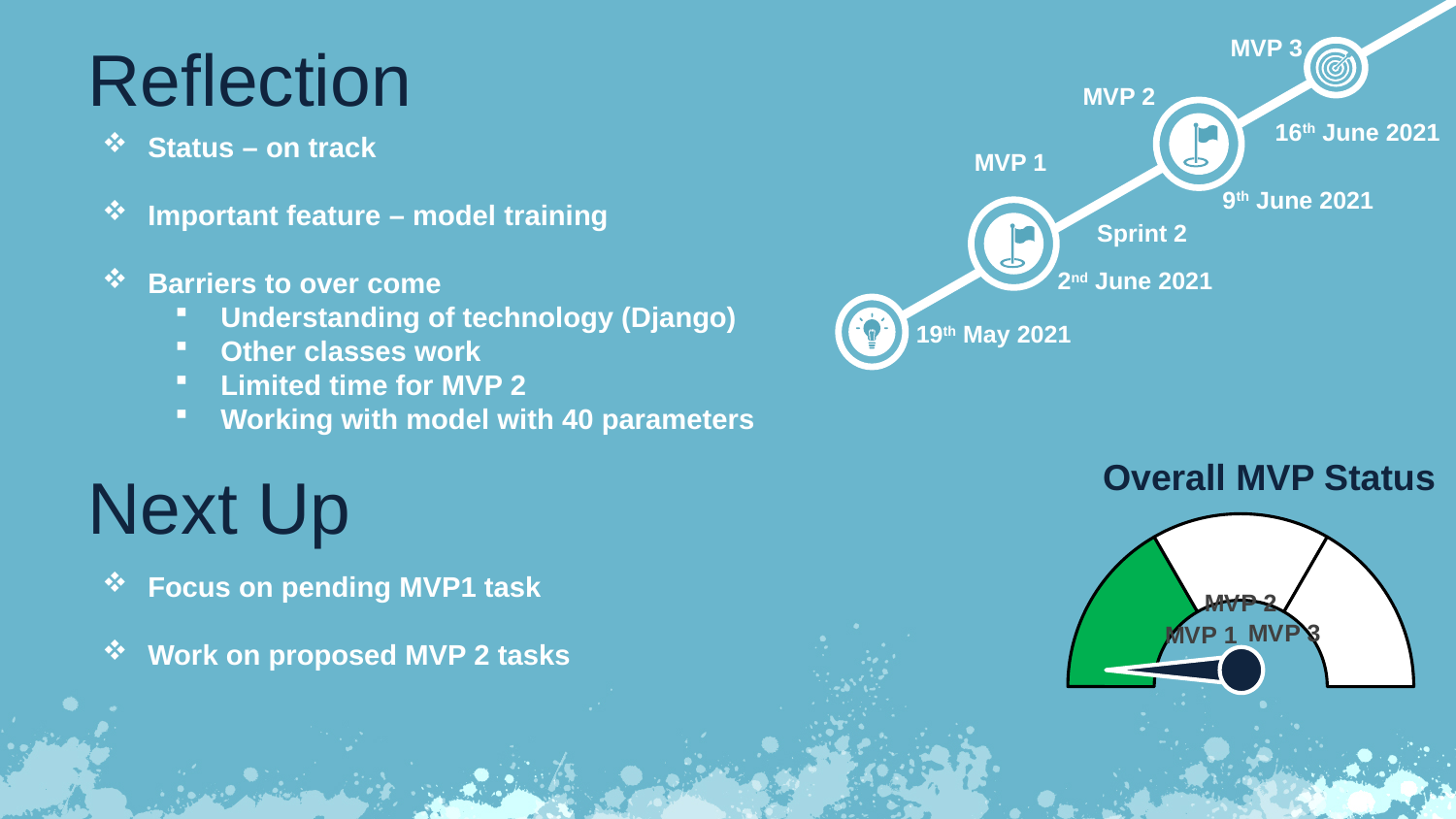

MVP 3
Reflection

MVP 2

16th June 2021
Status – on track

Important feature – model training

Barriers to over come
Understanding of technology (Django)
Other classes work
Limited time for MVP 2
Working with model with 40 parameters

MVP 1
9th June 2021

Sprint 2
2nd June 2021

19th May 2021

### Chart

| Category | Sales |
|---|---|
| 1st Qtr | 6.0 |
| 2nd Qtr | 2.0 |
| 3rd Qtr | 2.0 |
| 4th Qtr | 2.0 |
Overall MVP Status
Next Up

Focus on pending MVP1 task

Work on proposed MVP 2 tasks